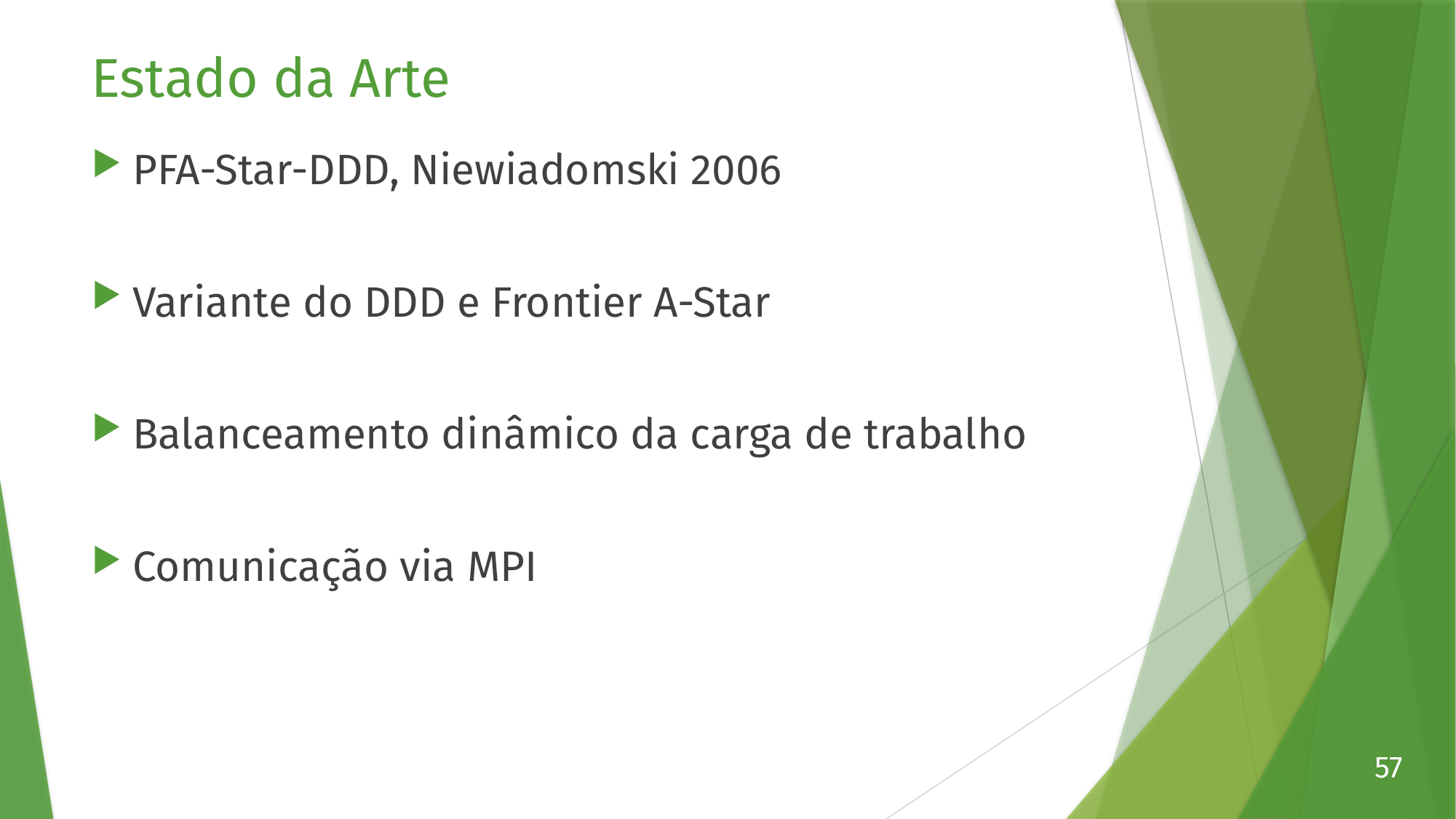

# Estado da Arte
PFA-Star-DDD, Niewiadomski 2006

Variante do DDD e Frontier A-Star

Balanceamento dinâmico da carga de trabalho

Comunicação via MPI
57